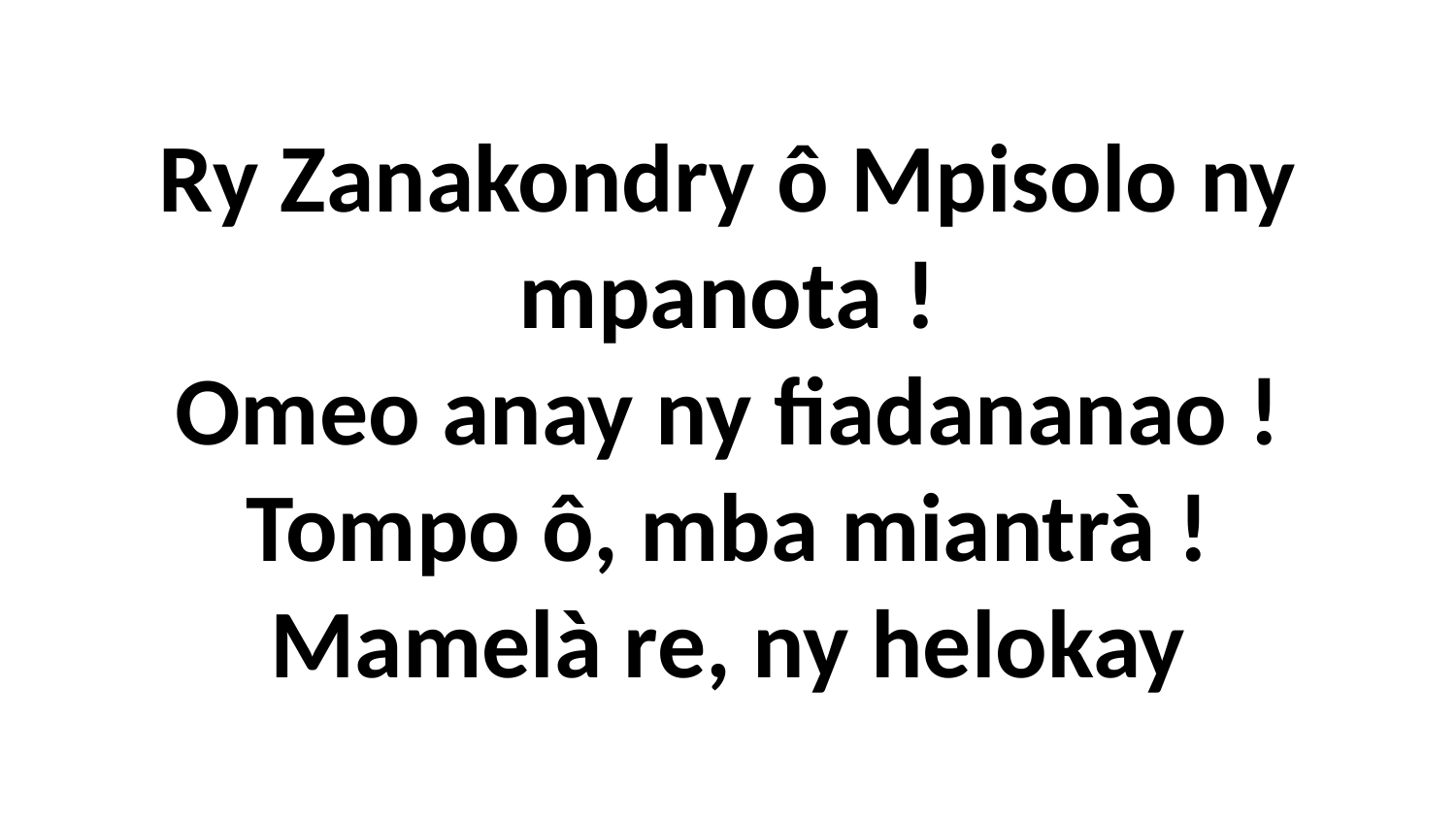

# Ry Zanakondry ô Mpisolo ny mpanota ! Omeo anay ny fiadananao ! Tompo ô, mba miantrà ! Mamelà re, ny helokay